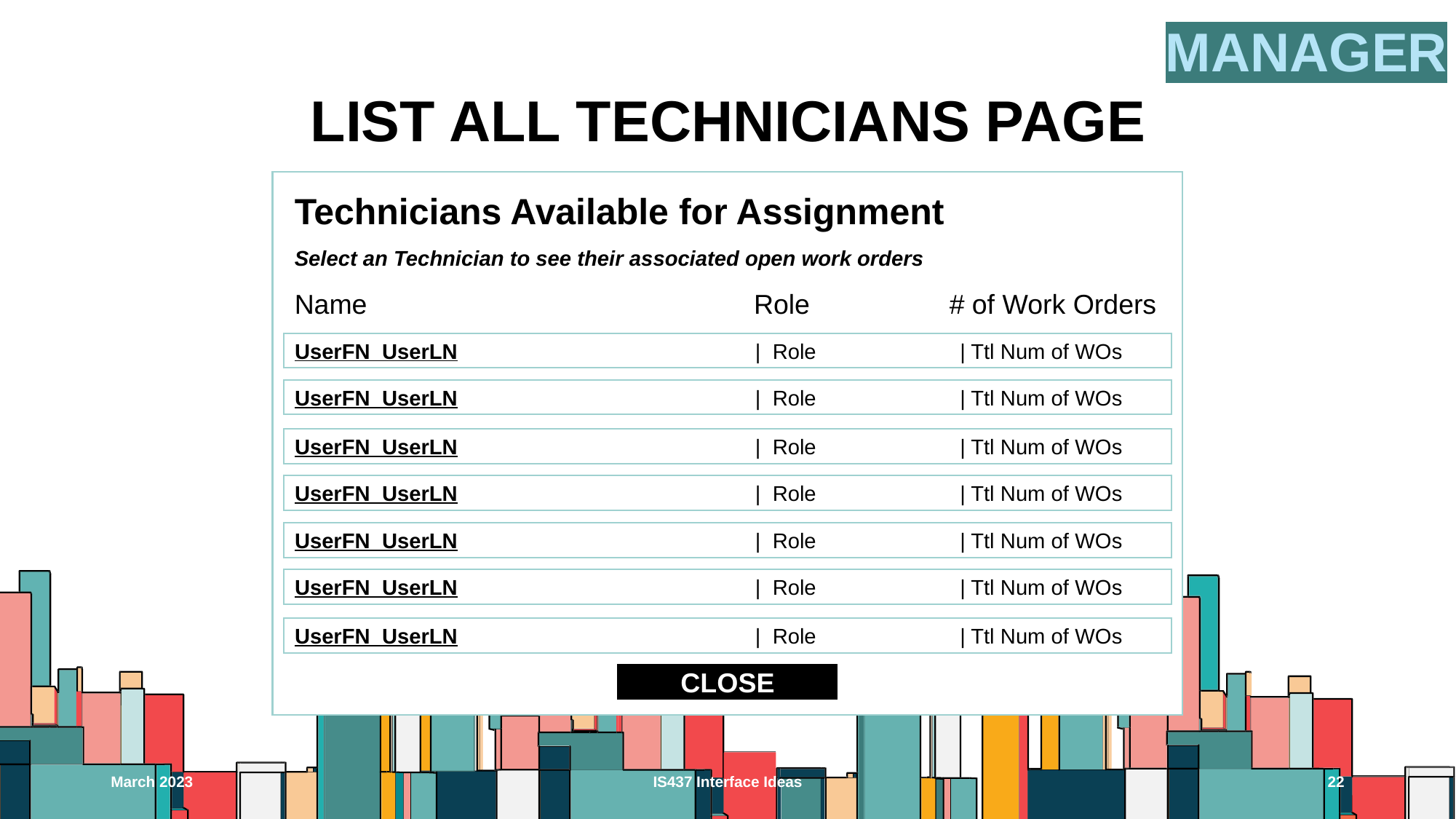

MANAGER
# List All Technicians Page

Technicians Available for Assignment
Select an Technician to see their associated open work orders
Name				   Role 		# of Work Orders
UserFN  UserLN			    |  Role                        | Ttl Num of WOs
UserFN  UserLN			    |  Role                        | Ttl Num of WOs
UserFN  UserLN			    |  Role                        | Ttl Num of WOs
UserFN  UserLN			    |  Role                        | Ttl Num of WOs
UserFN  UserLN			    |  Role                        | Ttl Num of WOs
UserFN  UserLN			    |  Role                        | Ttl Num of WOs
UserFN  UserLN			    |  Role                        | Ttl Num of WOs
CLOSE
March 2023
IS437 Interface Ideas
22